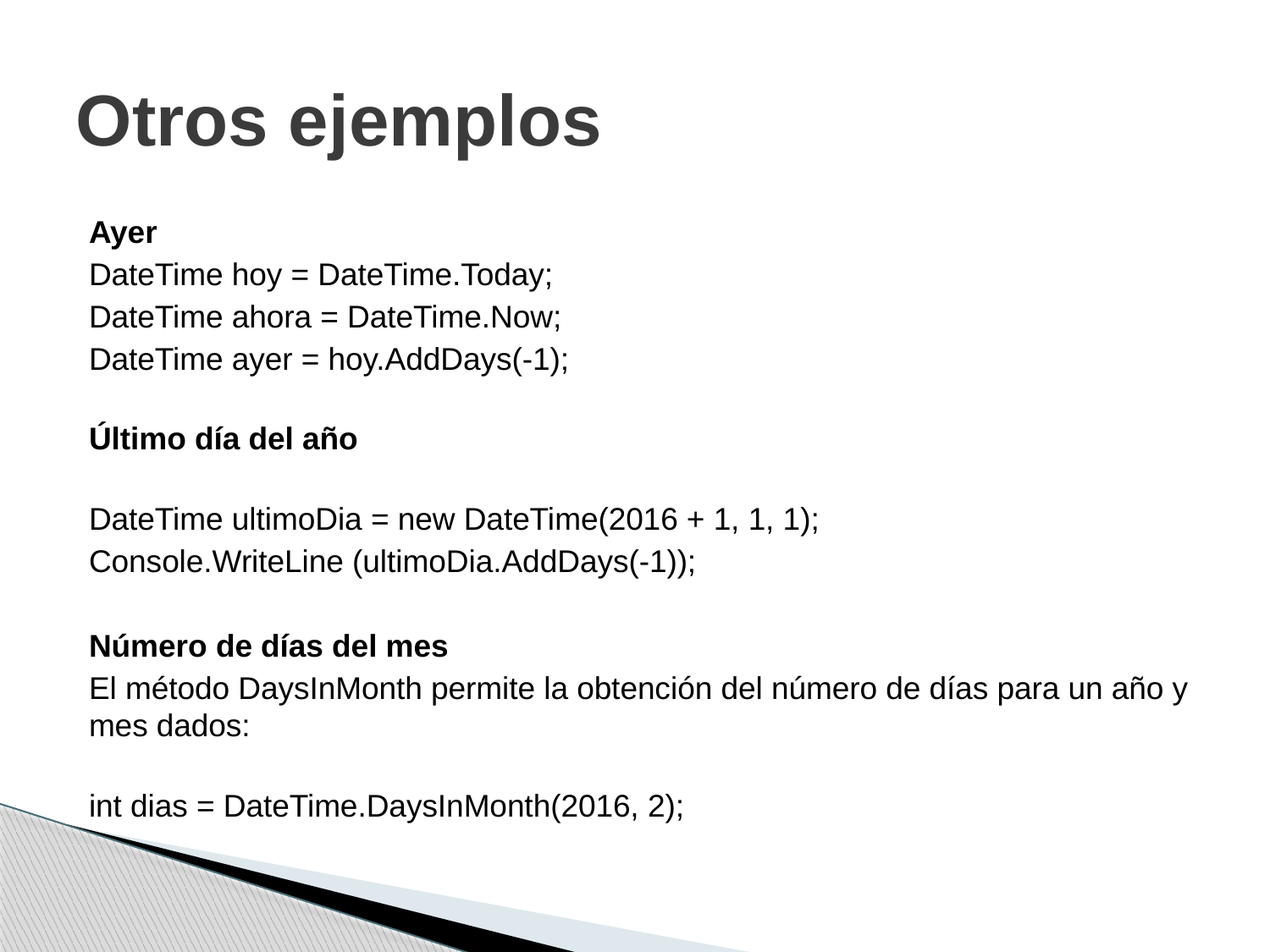

# Otros ejemplos
Ayer
DateTime hoy = DateTime.Today;
DateTime ahora = DateTime.Now;
DateTime ayer = hoy.AddDays(-1);
Último día del año
DateTime ultimoDia = new DateTime(2016 + 1, 1, 1);
Console.WriteLine (ultimoDia.AddDays(-1));

Número de días del mes
El método DaysInMonth permite la obtención del número de días para un año y mes dados:
int dias = DateTime.DaysInMonth(2016, 2);